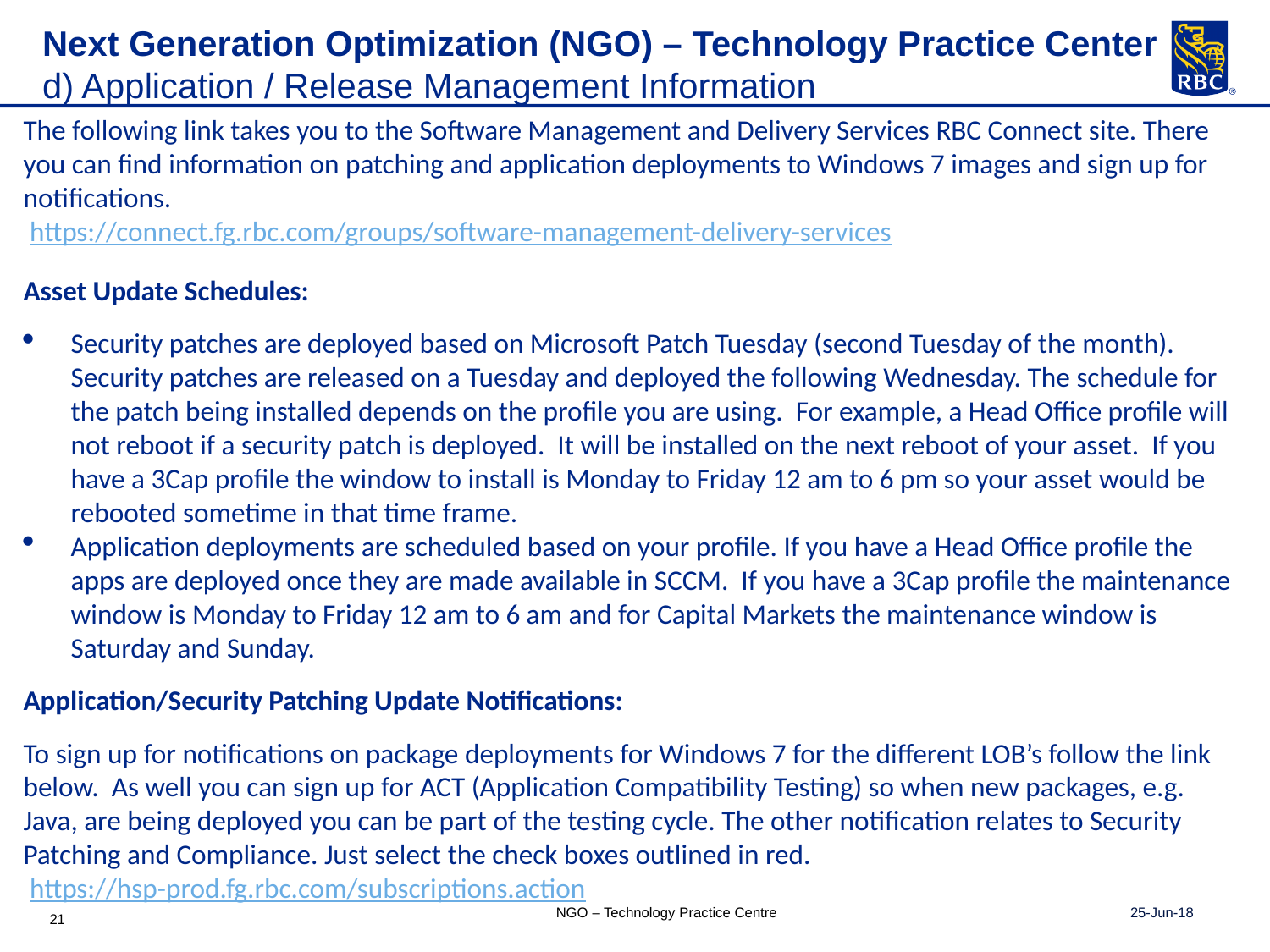

# Next Generation Optimization (NGO) – Technology Practice Center d) Application / Release Management Information
The following link takes you to the Software Management and Delivery Services RBC Connect site. There you can find information on patching and application deployments to Windows 7 images and sign up for notifications.
 https://connect.fg.rbc.com/groups/software-management-delivery-services

Asset Update Schedules:

Security patches are deployed based on Microsoft Patch Tuesday (second Tuesday of the month).  Security patches are released on a Tuesday and deployed the following Wednesday. The schedule for the patch being installed depends on the profile you are using.  For example, a Head Office profile will not reboot if a security patch is deployed.  It will be installed on the next reboot of your asset.  If you have a 3Cap profile the window to install is Monday to Friday 12 am to 6 pm so your asset would be rebooted sometime in that time frame.
Application deployments are scheduled based on your profile. If you have a Head Office profile the apps are deployed once they are made available in SCCM.  If you have a 3Cap profile the maintenance window is Monday to Friday 12 am to 6 am and for Capital Markets the maintenance window is Saturday and Sunday.

Application/Security Patching Update Notifications:

To sign up for notifications on package deployments for Windows 7 for the different LOB’s follow the link below.  As well you can sign up for ACT (Application Compatibility Testing) so when new packages, e.g. Java, are being deployed you can be part of the testing cycle. The other notification relates to Security Patching and Compliance. Just select the check boxes outlined in red.
 https://hsp-prod.fg.rbc.com/subscriptions.action